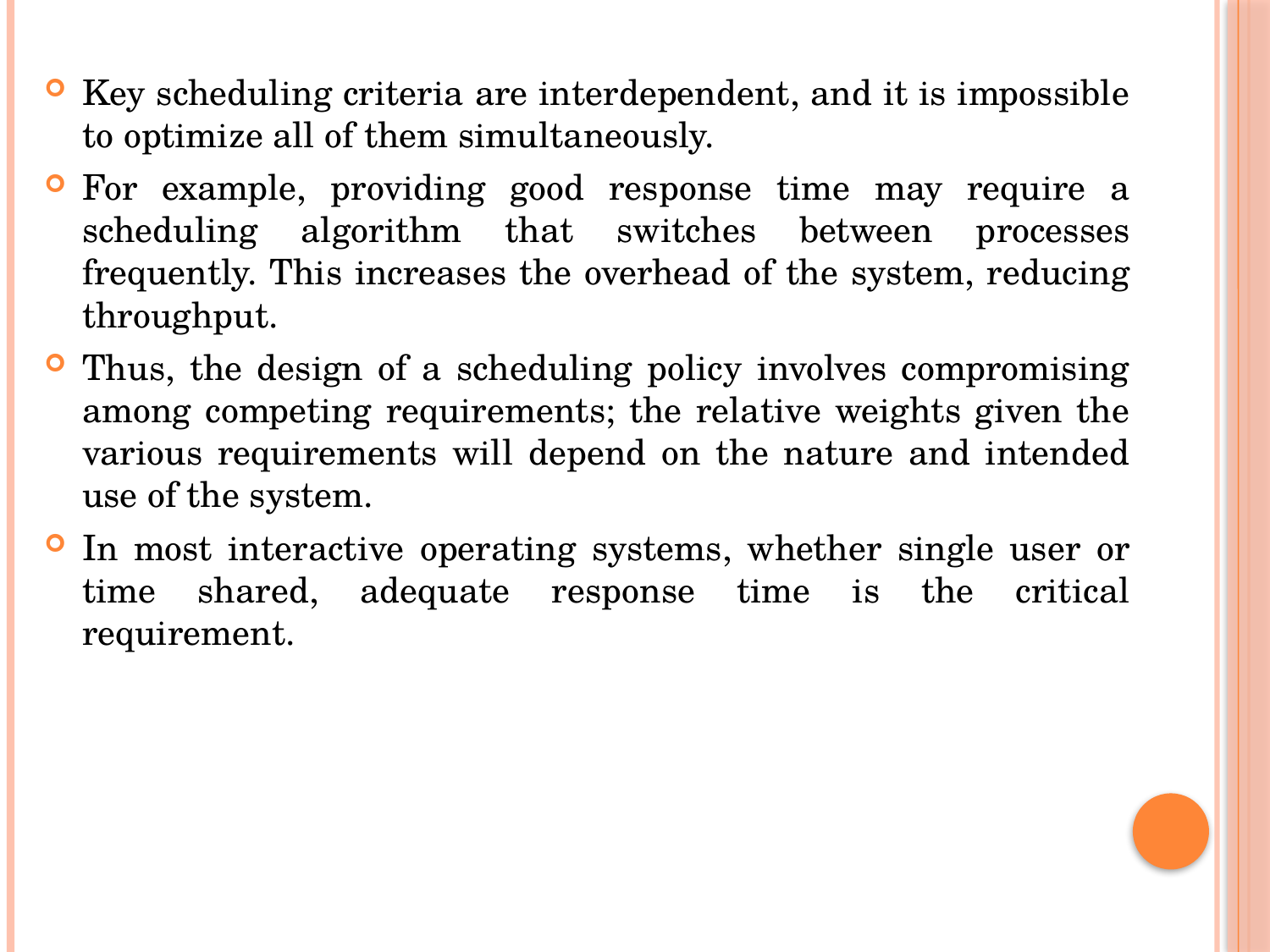

Key scheduling criteria are interdependent, and it is impossible to optimize all of them simultaneously.
For example, providing good response time may require a scheduling algorithm that switches between processes frequently. This increases the overhead of the system, reducing throughput.
Thus, the design of a scheduling policy involves compromising among competing requirements; the relative weights given the various requirements will depend on the nature and intended use of the system.
In most interactive operating systems, whether single user or time shared, adequate response time is the critical requirement.